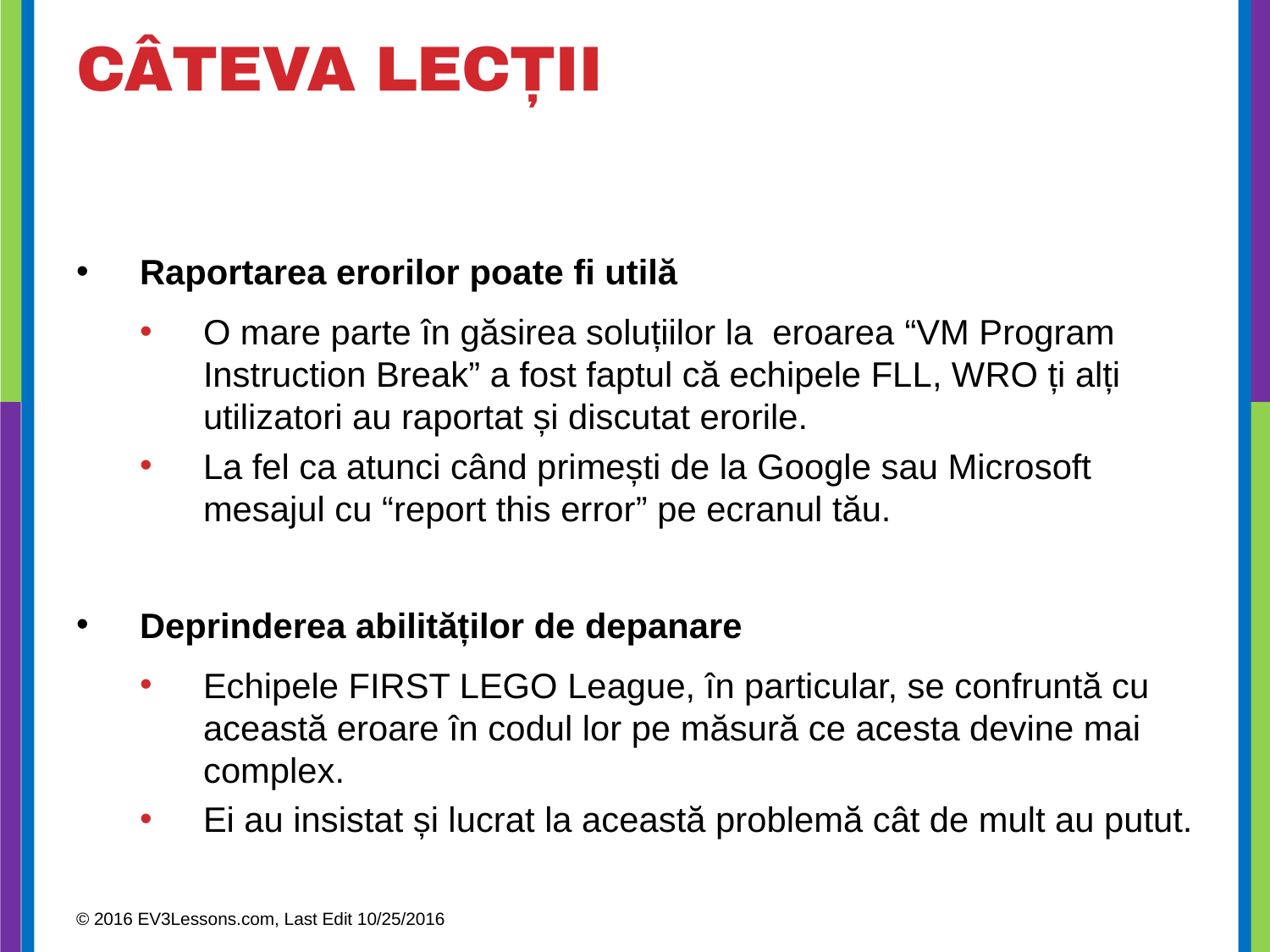

# Câteva lecții
Raportarea erorilor poate fi utilă
O mare parte în găsirea soluțiilor la  eroarea “VM Program Instruction Break” a fost faptul că echipele FLL, WRO ți alți utilizatori au raportat și discutat erorile.
La fel ca atunci când primești de la Google sau Microsoft mesajul cu “report this error” pe ecranul tău.

Deprinderea abilităților de depanare
Echipele FIRST LEGO League, în particular, se confruntă cu această eroare în codul lor pe măsură ce acesta devine mai complex.
Ei au insistat și lucrat la această problemă cât de mult au putut.

© 2016 EV3Lessons.com, Last Edit 10/25/2016